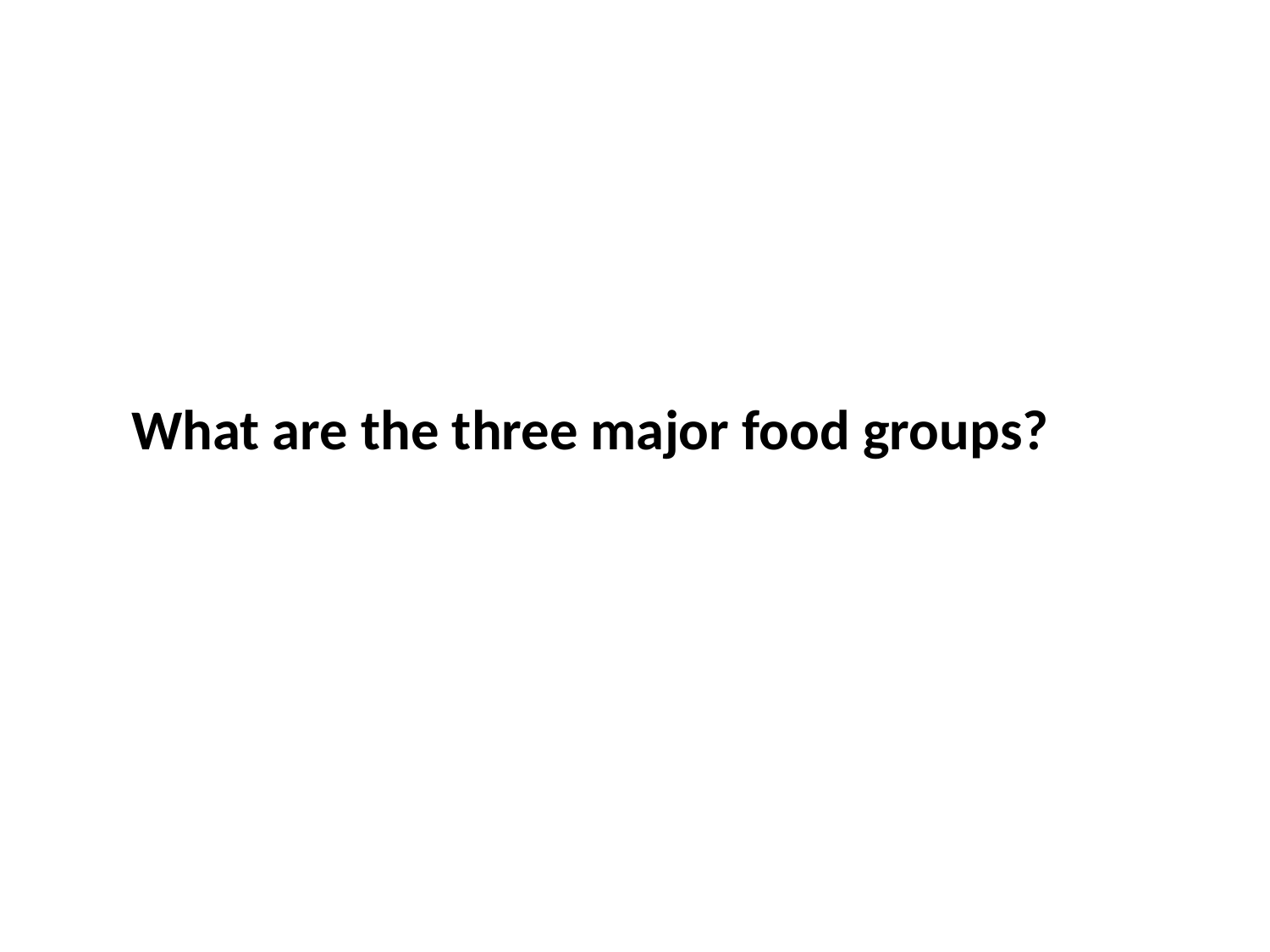

What are the three major food groups?